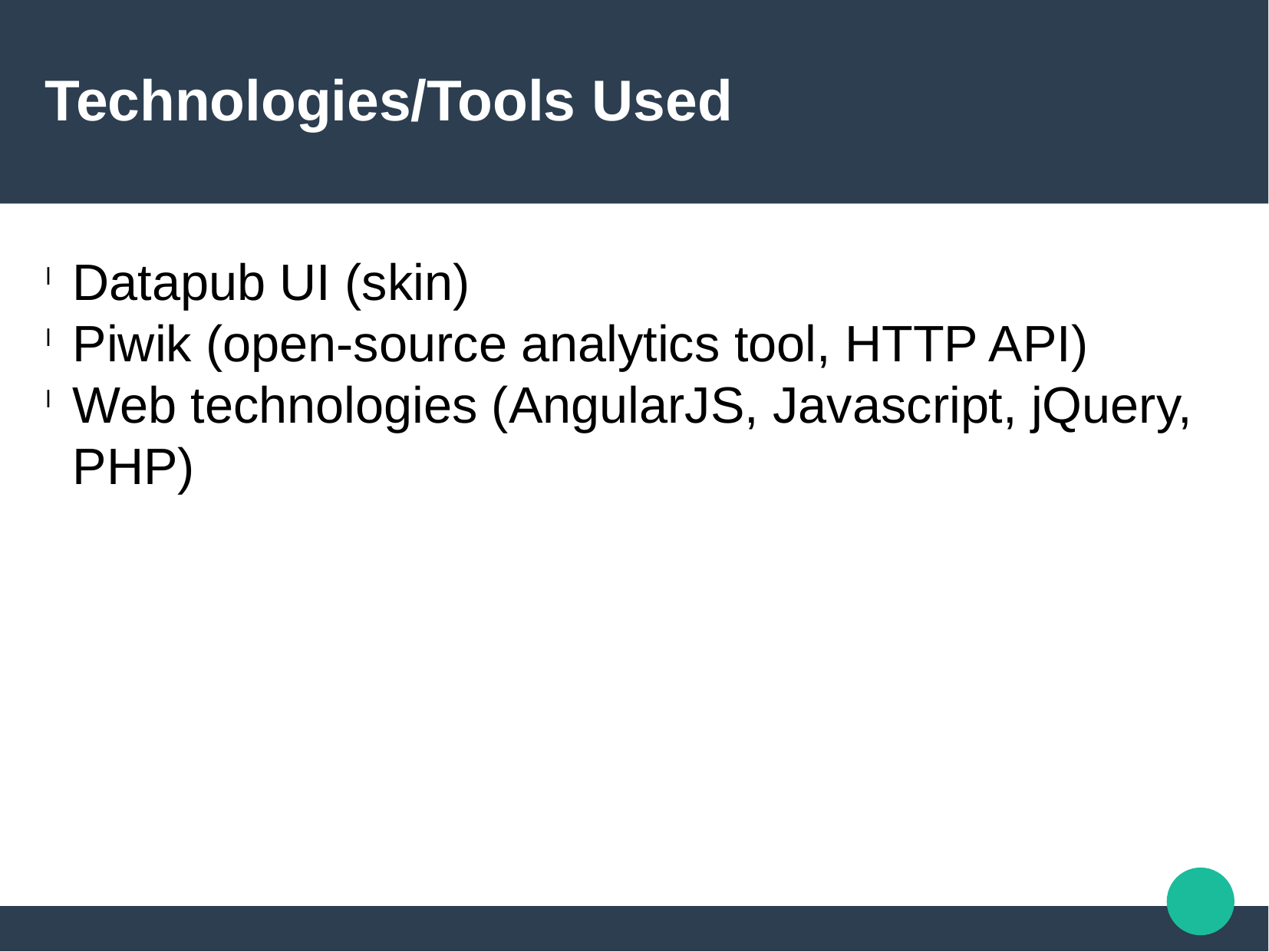

Technologies/Tools Used
Datapub UI (skin)
Piwik (open-source analytics tool, HTTP API)
Web technologies (AngularJS, Javascript, jQuery, PHP)